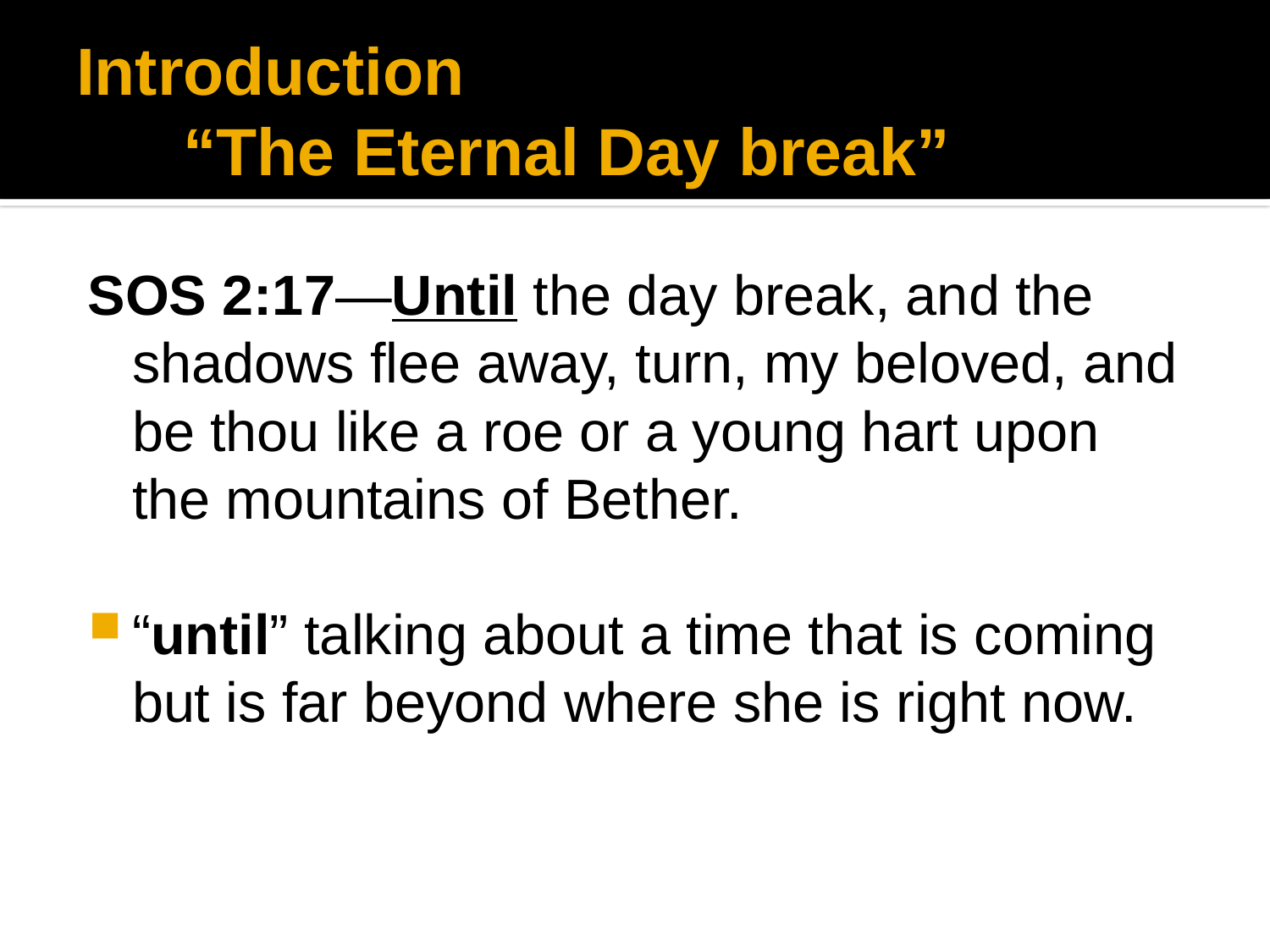

# Introduction “The Eternal Day break”
SOS 2:17—Until the day break, and the shadows flee away, turn, my beloved, and be thou like a roe or a young hart upon the mountains of Bether.

“until” talking about a time that is coming but is far beyond where she is right now.